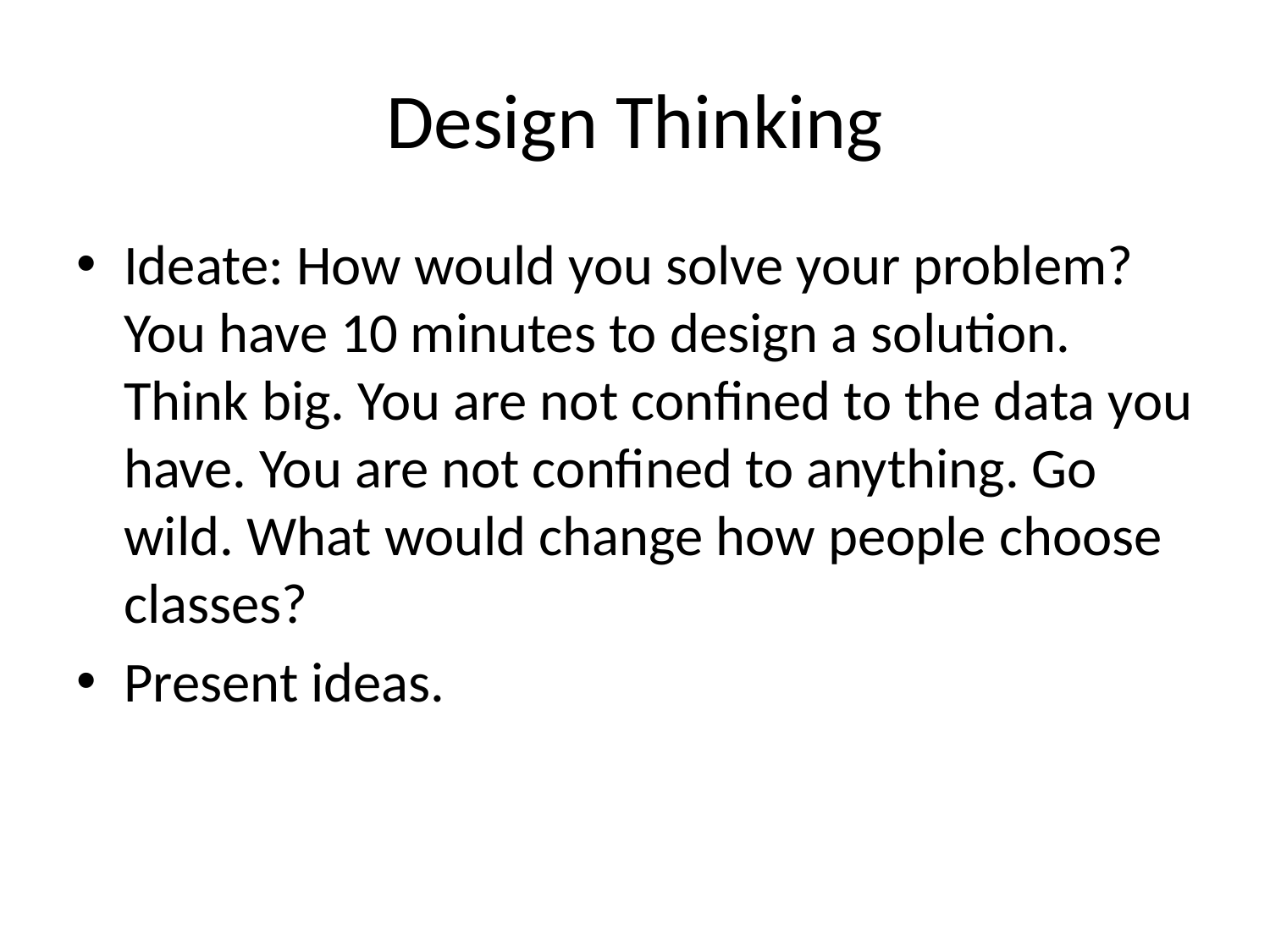

# Design Thinking
Ideate: How would you solve your problem? You have 10 minutes to design a solution. Think big. You are not confined to the data you have. You are not confined to anything. Go wild. What would change how people choose classes?
Present ideas.